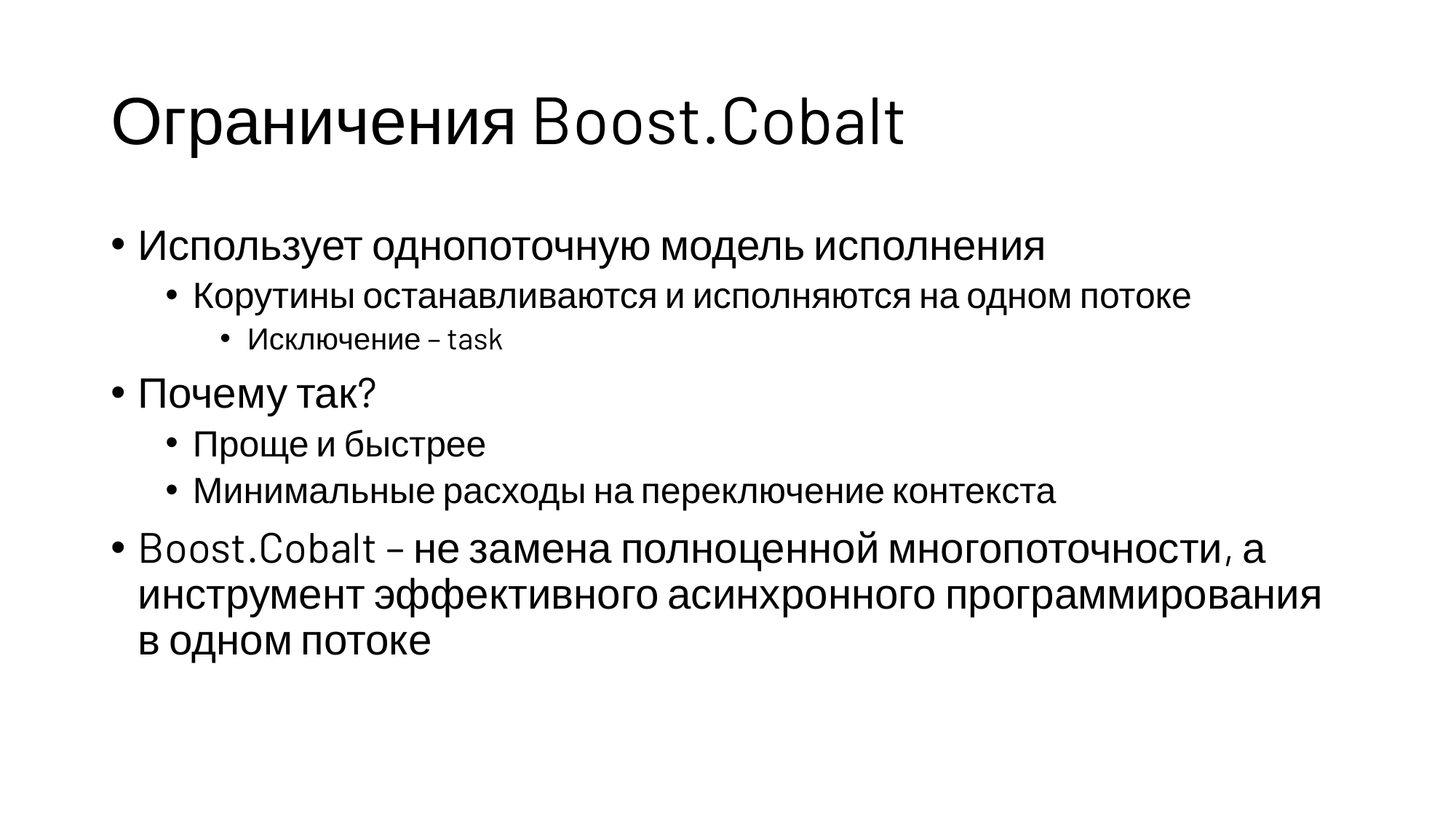

# Ограничения Boost.Cobalt
Использует однопоточную модель исполнения
Корутины останавливаются и исполняются на одном потоке
Исключение – task
Почему так?
Проще и быстрее
Минимальные расходы на переключение контекста
Boost.Cobalt – не замена полноценной многопоточности, а инструмент эффективного асинхронного программирования в одном потоке